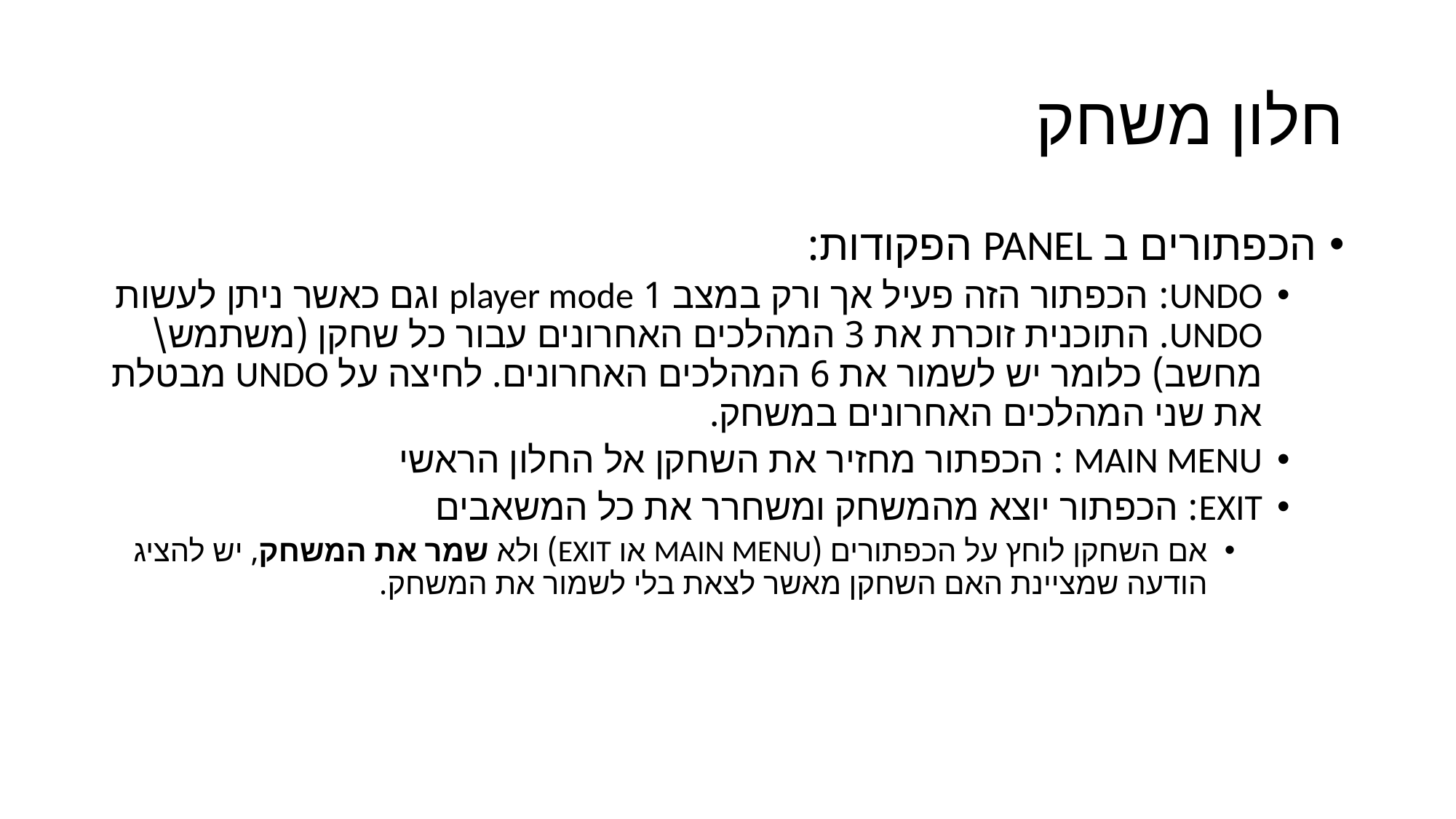

# חלון משחק
הכפתורים ב PANEL הפקודות:
UNDO: הכפתור הזה פעיל אך ורק במצב 1 player mode וגם כאשר ניתן לעשות UNDO. התוכנית זוכרת את 3 המהלכים האחרונים עבור כל שחקן (משתמש\מחשב) כלומר יש לשמור את 6 המהלכים האחרונים. לחיצה על UNDO מבטלת את שני המהלכים האחרונים במשחק.
MAIN MENU : הכפתור מחזיר את השחקן אל החלון הראשי
EXIT: הכפתור יוצא מהמשחק ומשחרר את כל המשאבים
אם השחקן לוחץ על הכפתורים (MAIN MENU או EXIT) ולא שמר את המשחק, יש להציג הודעה שמציינת האם השחקן מאשר לצאת בלי לשמור את המשחק.